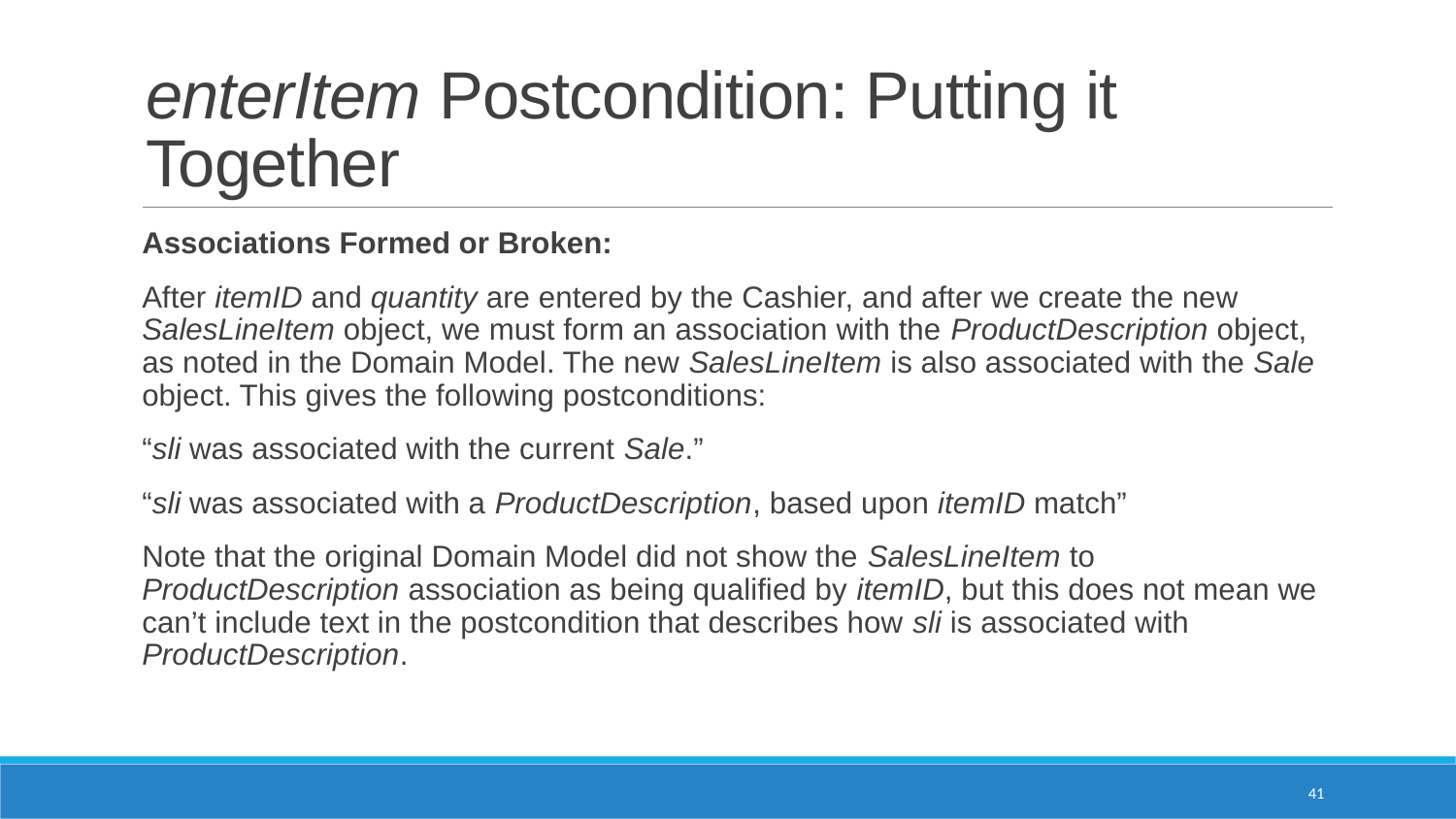

# enterItem Postcondition: Putting it Together
Associations Formed or Broken:
After itemID and quantity are entered by the Cashier, and after we create the new SalesLineItem object, we must form an association with the ProductDescription object, as noted in the Domain Model. The new SalesLineItem is also associated with the Sale object. This gives the following postconditions:
“sli was associated with the current Sale.”
“sli was associated with a ProductDescription, based upon itemID match”
Note that the original Domain Model did not show the SalesLineItem to ProductDescription association as being qualified by itemID, but this does not mean we can’t include text in the postcondition that describes how sli is associated with ProductDescription.
41